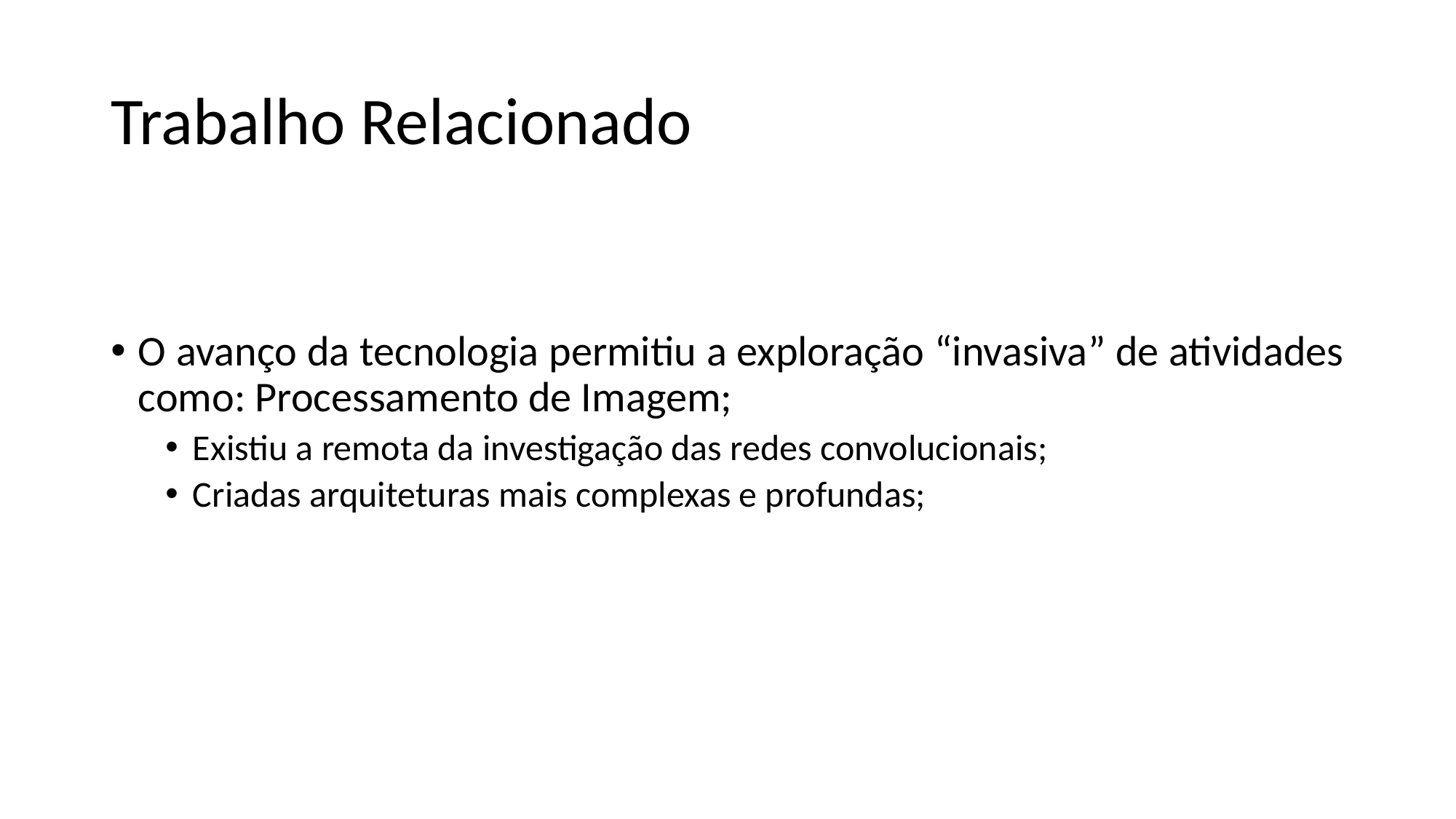

# Trabalho Relacionado
O avanço da tecnologia permitiu a exploração “invasiva” de atividades como: Processamento de Imagem;
Existiu a remota da investigação das redes convolucionais;
Criadas arquiteturas mais complexas e profundas;